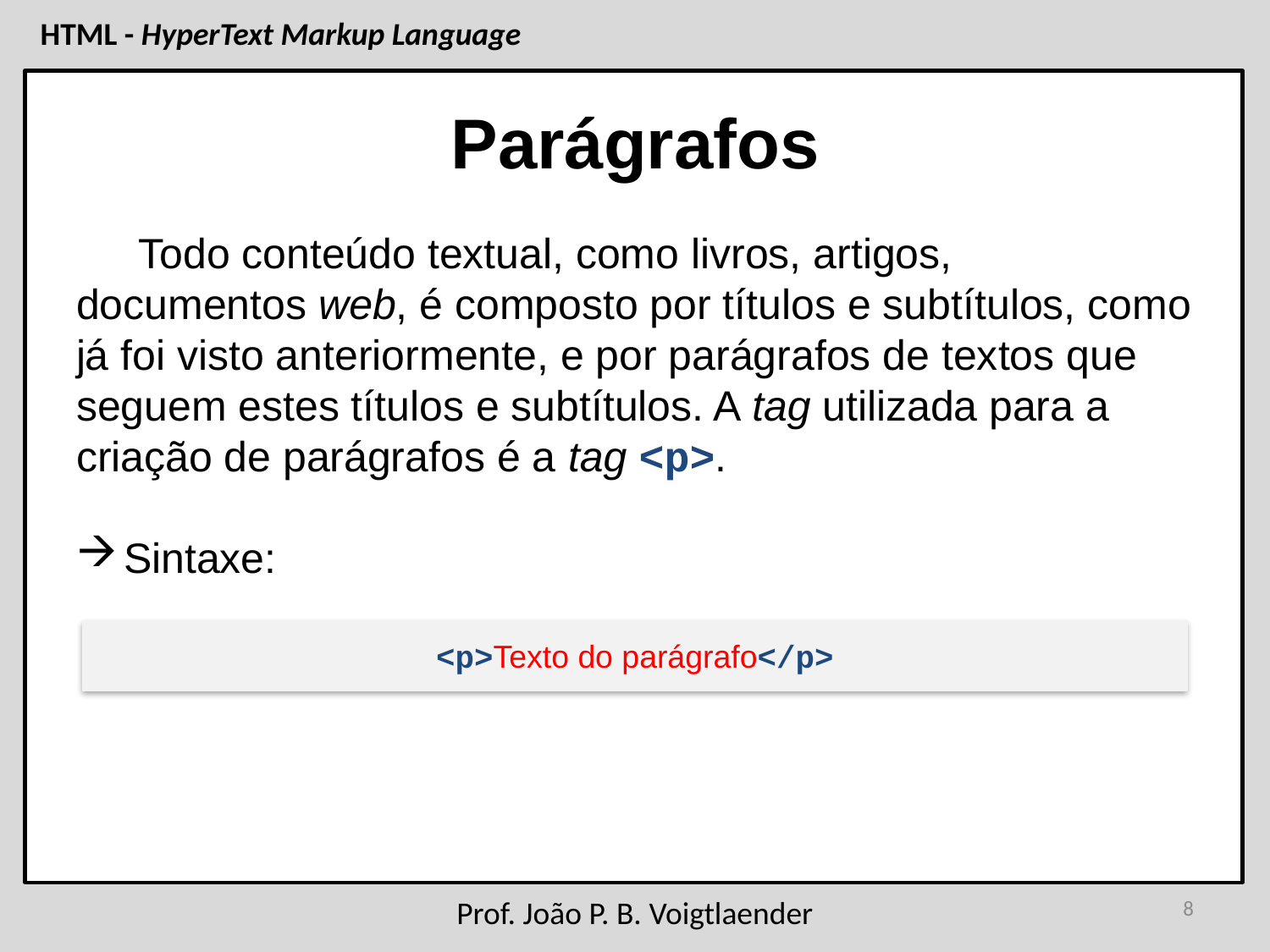

# Parágrafos
Todo conteúdo textual, como livros, artigos, documentos web, é composto por títulos e subtítulos, como já foi visto anteriormente, e por parágrafos de textos que seguem estes títulos e subtítulos. A tag utilizada para a criação de parágrafos é a tag <p>.

Sintaxe:
<p>Texto do parágrafo</p>
8